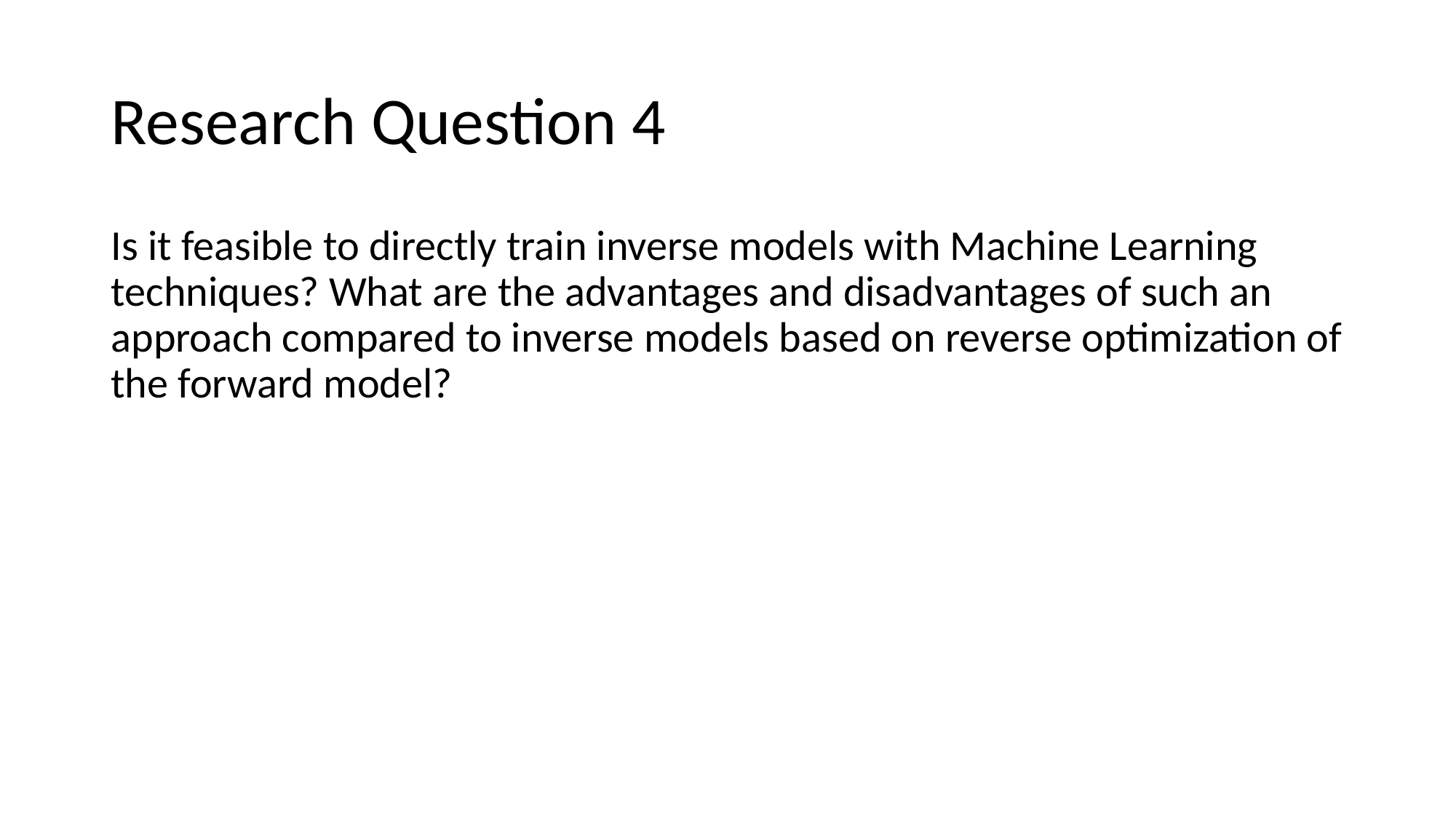

# Research Question 4
Is it feasible to directly train inverse models with Machine Learning techniques? What are the advantages and disadvantages of such an approach compared to inverse models based on reverse optimization of the forward model?